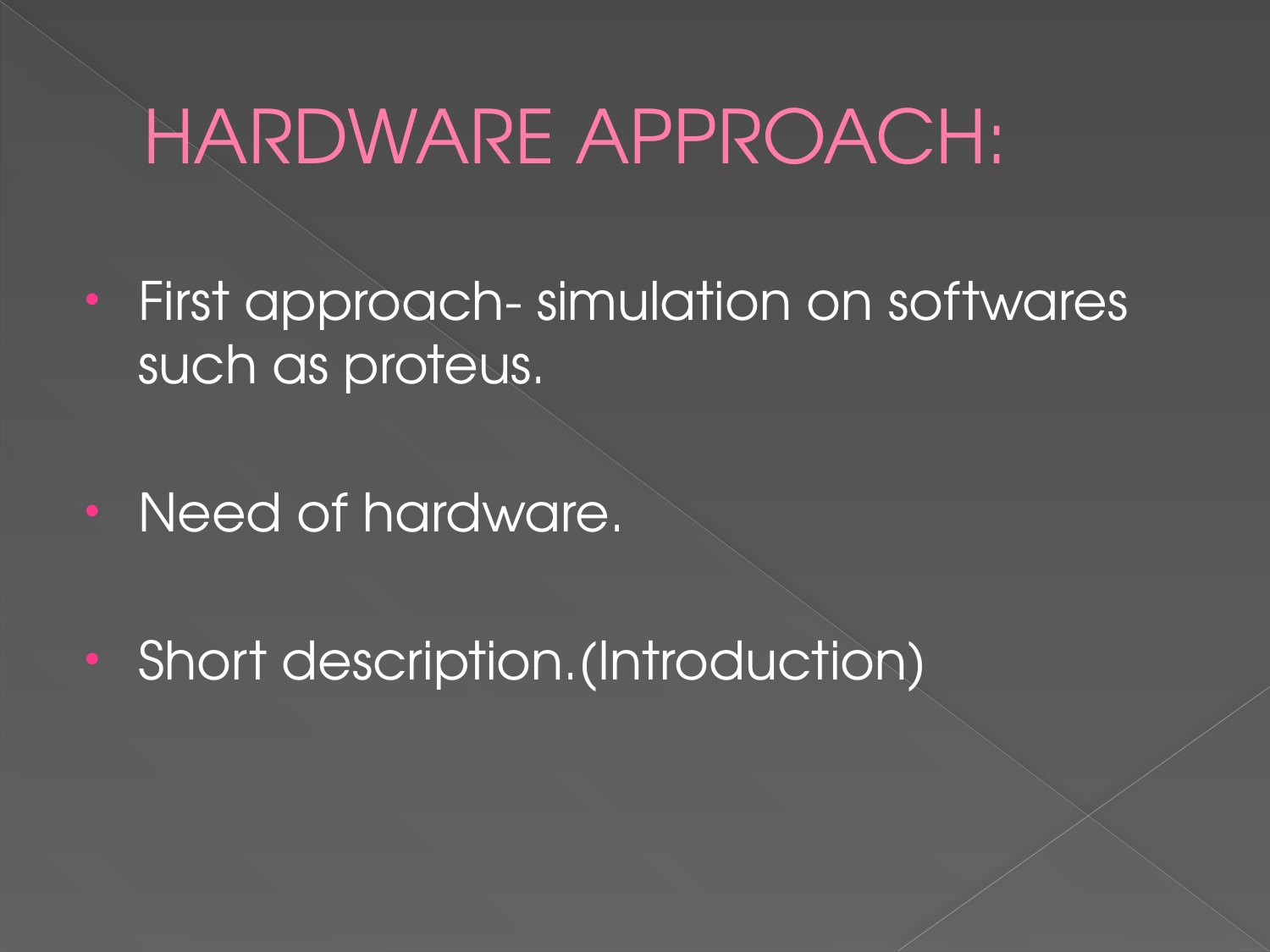

# HARDWARE APPROACH:
First approach- simulation on softwares such as proteus.

Need of hardware.

Short description.(Introduction)